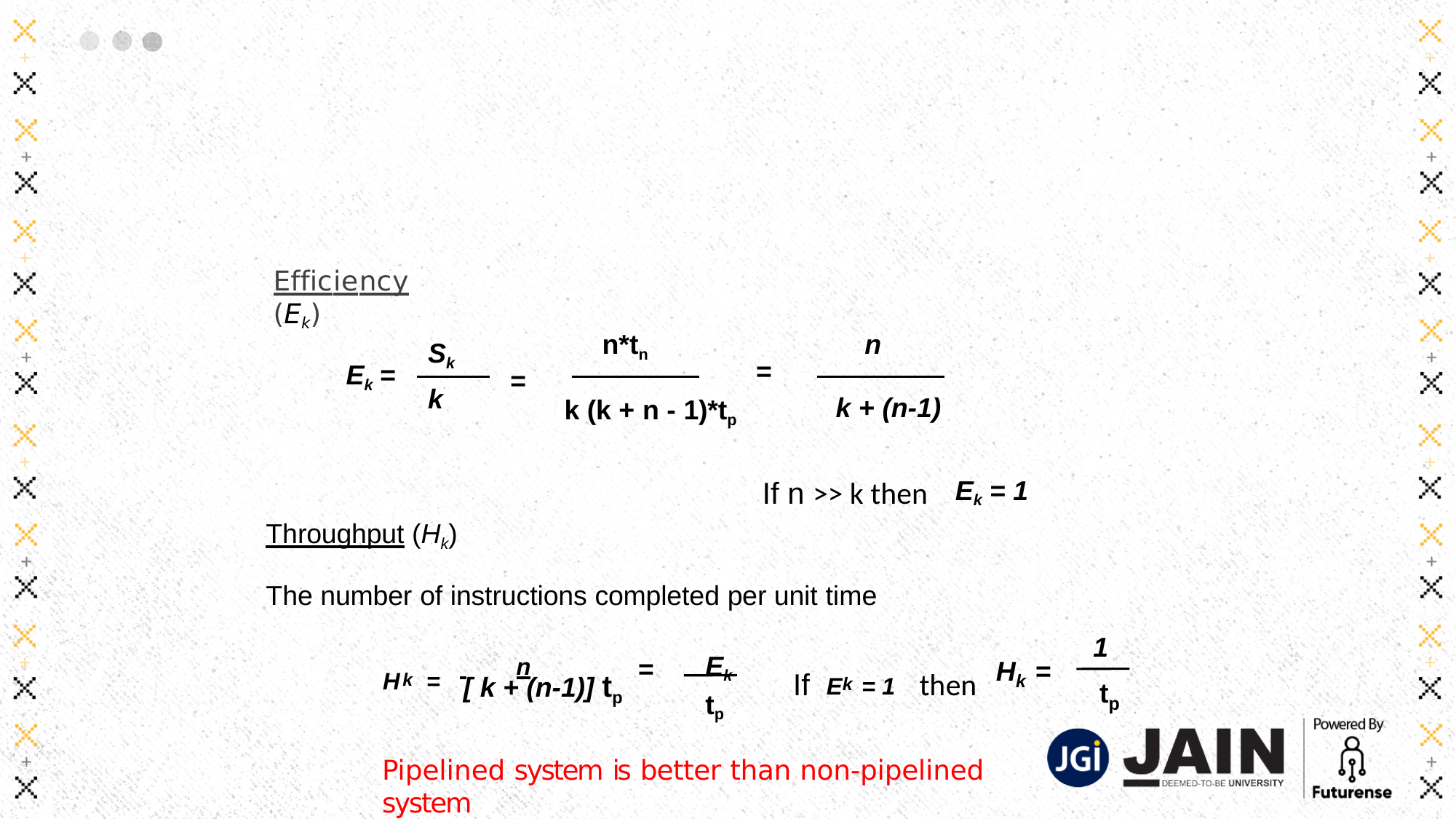

Efficiency (Ek)
n
n*tn
Sk
=
Ek =
=

k
k + (n-1)
k (k + n - 1)*tp
Ek = 1
If n >> k then
Throughput (Hk)
The number of instructions completed per unit time
1
H	=	 	n		Ek
=
H	=
If  E	= 1	then
[ k + (n-1)] tp
k
k

k
t
tp
p
Pipelined system is better than non-pipelined system